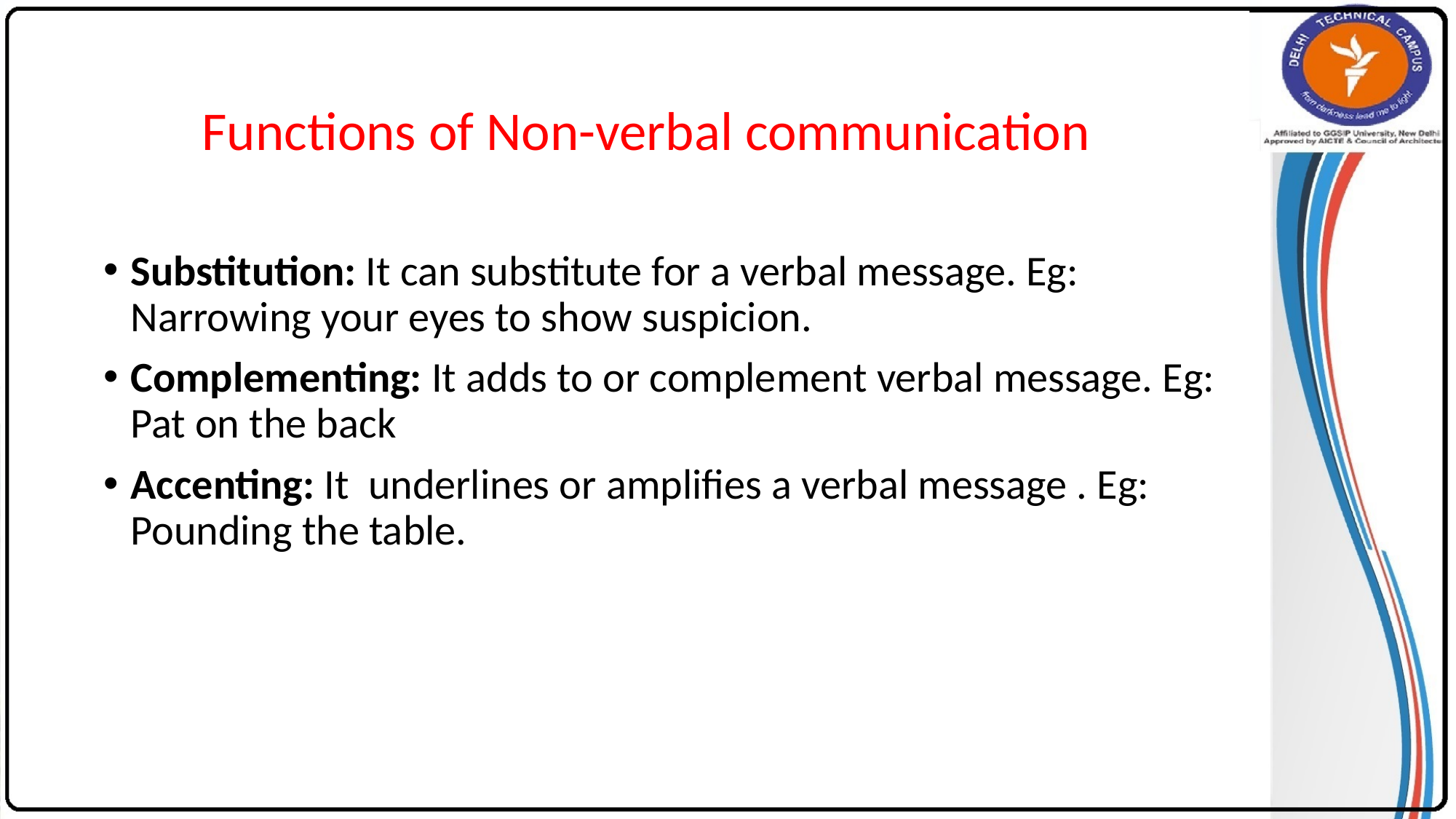

# Functions of Non-verbal communication

Substitution: It can substitute for a verbal message. Eg: Narrowing your eyes to show suspicion.
Complementing: It adds to or complement verbal message. Eg: Pat on the back
Accenting: It  underlines or amplifies a verbal message . Eg: Pounding the table.